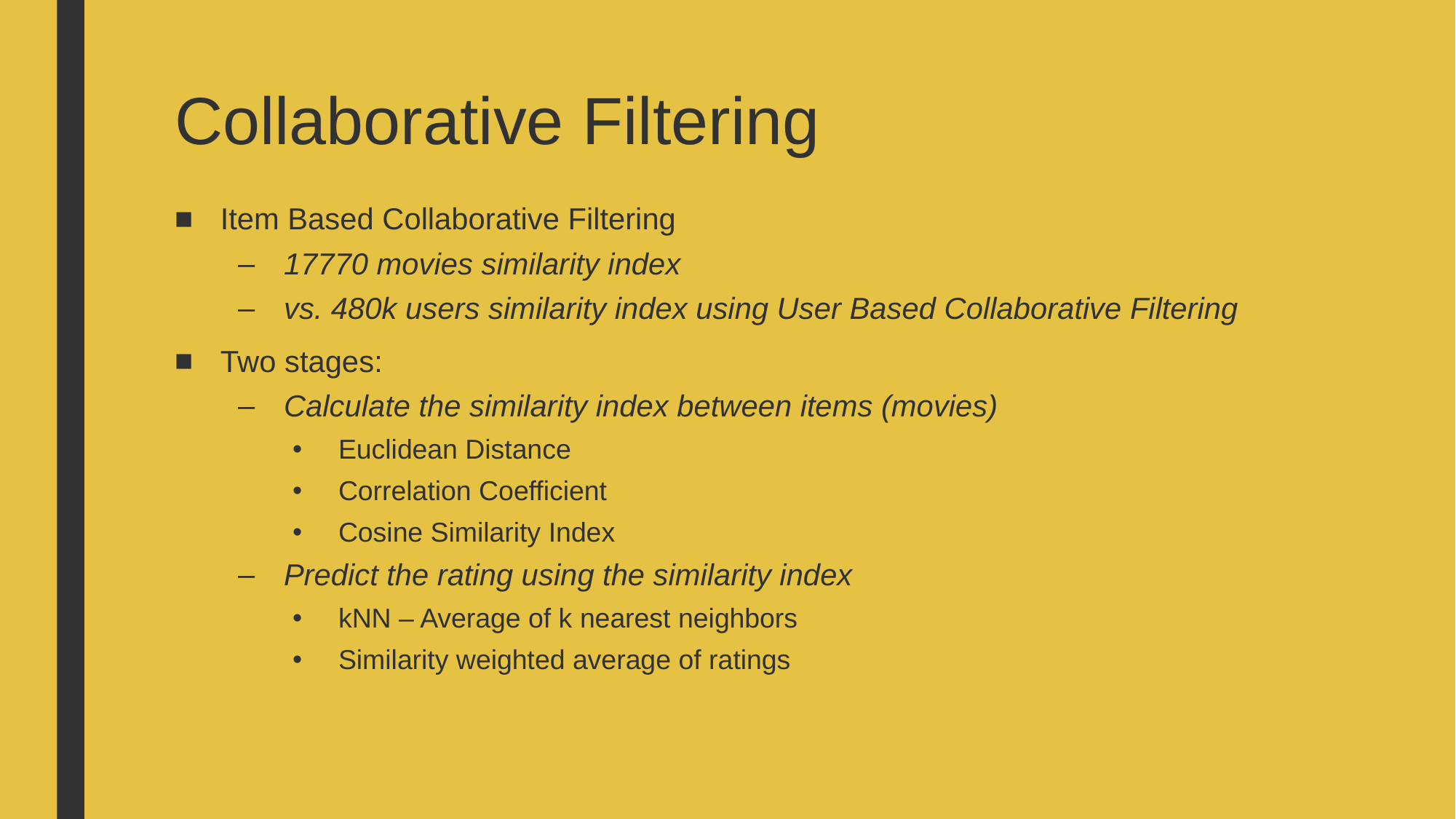

# Collaborative Filtering
Item Based Collaborative Filtering
17770 movies similarity index
vs. 480k users similarity index using User Based Collaborative Filtering
Two stages:
Calculate the similarity index between items (movies)
Euclidean Distance
Correlation Coefficient
Cosine Similarity Index
Predict the rating using the similarity index
kNN – Average of k nearest neighbors
Similarity weighted average of ratings